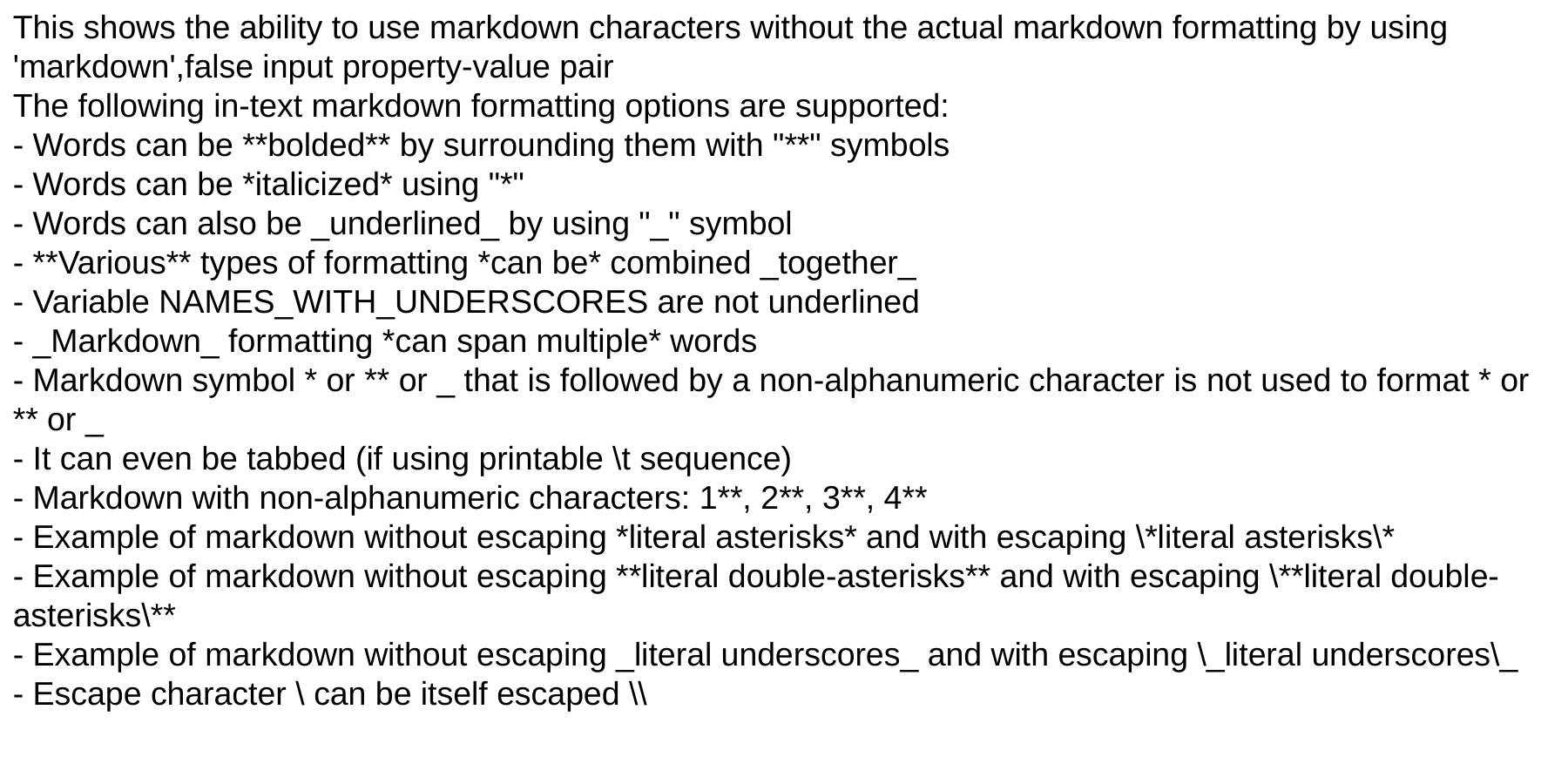

This shows the ability to use markdown characters without the actual markdown formatting by using 'markdown',false input property-value pair
The following in-text markdown formatting options are supported:
- Words can be **bolded** by surrounding them with "**" symbols
- Words can be *italicized* using "*"
- Words can also be _underlined_ by using "_" symbol
- **Various** types of formatting *can be* combined _together_
- Variable NAMES_WITH_UNDERSCORES are not underlined
- _Markdown_ formatting *can span multiple* words
- Markdown symbol * or ** or _ that is followed by a non-alphanumeric character is not used to format * or ** or _
- It can even be tabbed (if using printable \t sequence)
- Markdown with non-alphanumeric characters: 1**, 2**, 3**, 4**
- Example of markdown without escaping *literal asterisks* and with escaping \*literal asterisks\*
- Example of markdown without escaping **literal double-asterisks** and with escaping \**literal double-asterisks\**
- Example of markdown without escaping _literal underscores_ and with escaping \_literal underscores\_
- Escape character \ can be itself escaped \\